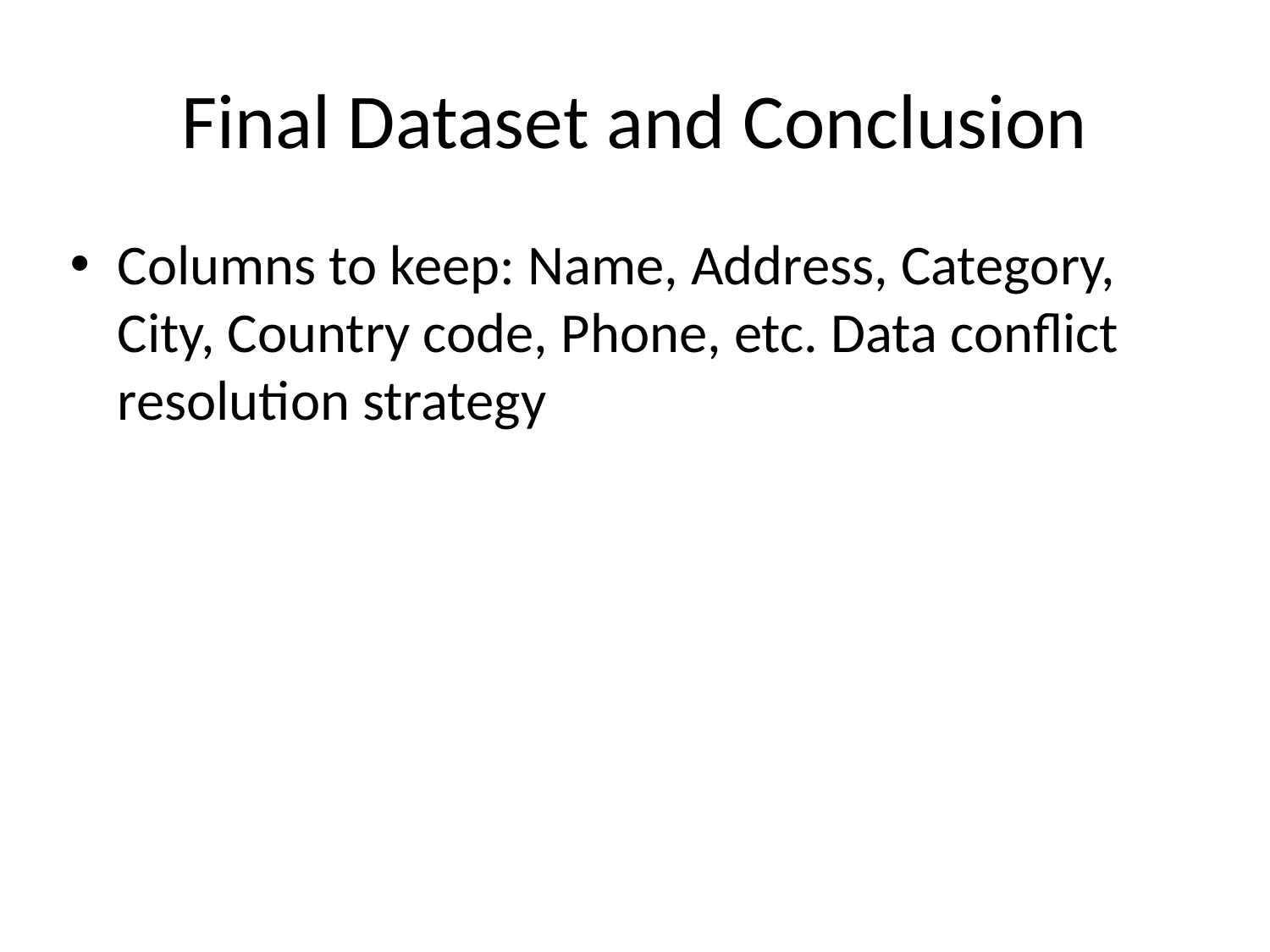

# Final Dataset and Conclusion
Columns to keep: Name, Address, Category, City, Country code, Phone, etc. Data conflict resolution strategy